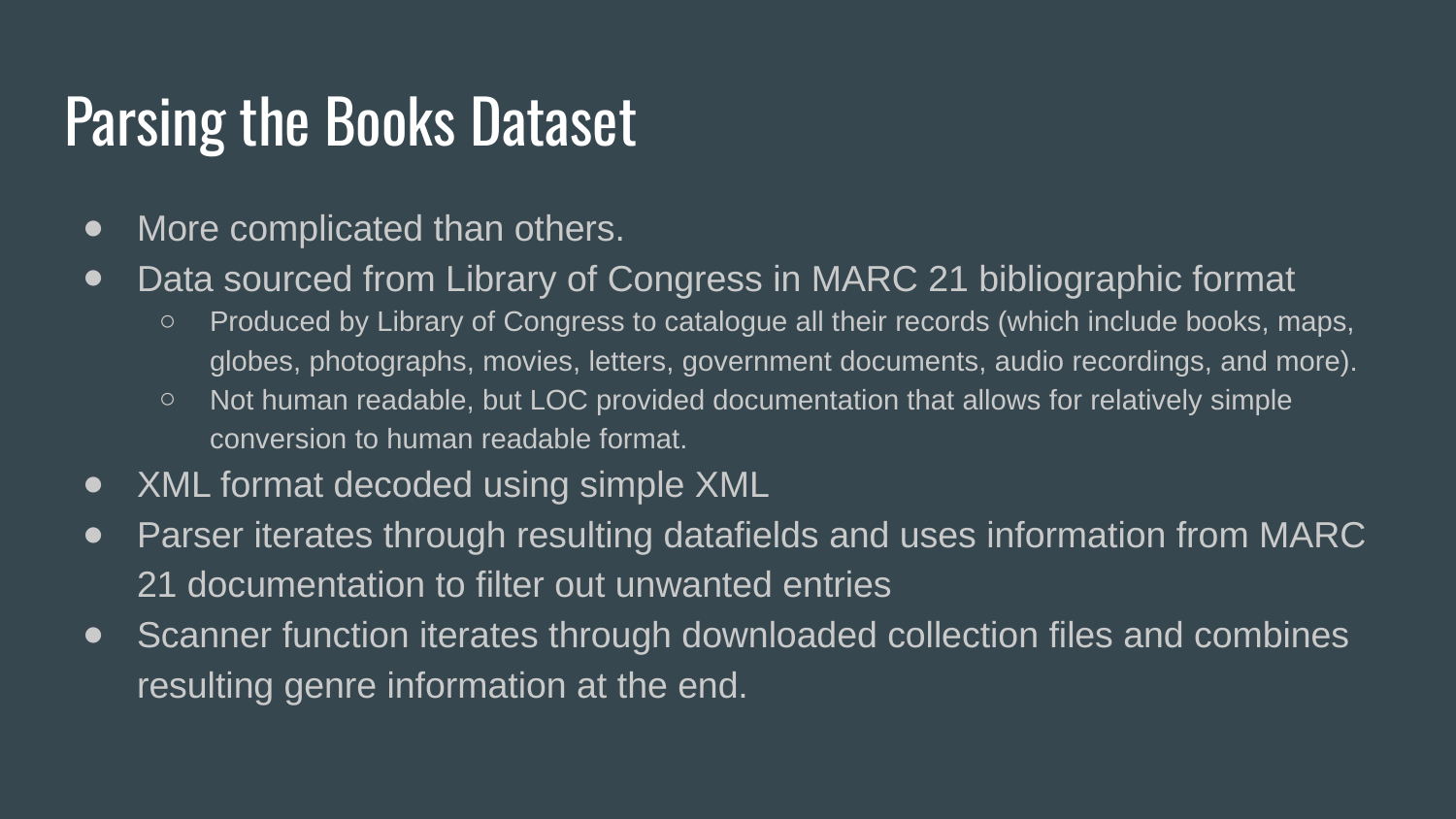

# Parsing the Books Dataset

More complicated than others.
Data sourced from Library of Congress in MARC 21 bibliographic format
Produced by Library of Congress to catalogue all their records (which include books, maps, globes, photographs, movies, letters, government documents, audio recordings, and more).
Not human readable, but LOC provided documentation that allows for relatively simple conversion to human readable format.
XML format decoded using simple XML
Parser iterates through resulting datafields and uses information from MARC 21 documentation to filter out unwanted entries
Scanner function iterates through downloaded collection files and combines resulting genre information at the end.